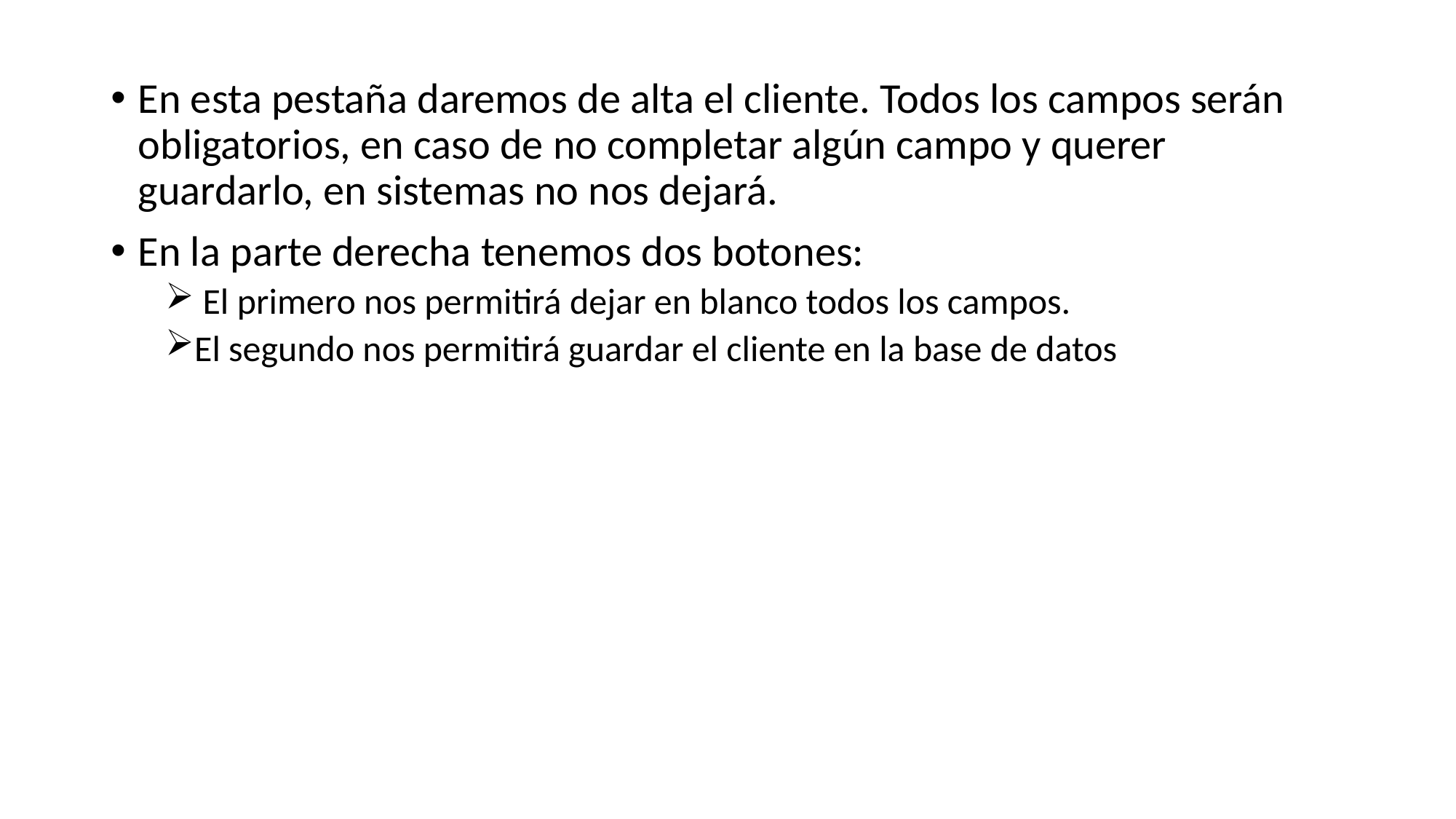

En esta pestaña daremos de alta el cliente. Todos los campos serán obligatorios, en caso de no completar algún campo y querer guardarlo, en sistemas no nos dejará.
En la parte derecha tenemos dos botones:
 El primero nos permitirá dejar en blanco todos los campos.
El segundo nos permitirá guardar el cliente en la base de datos